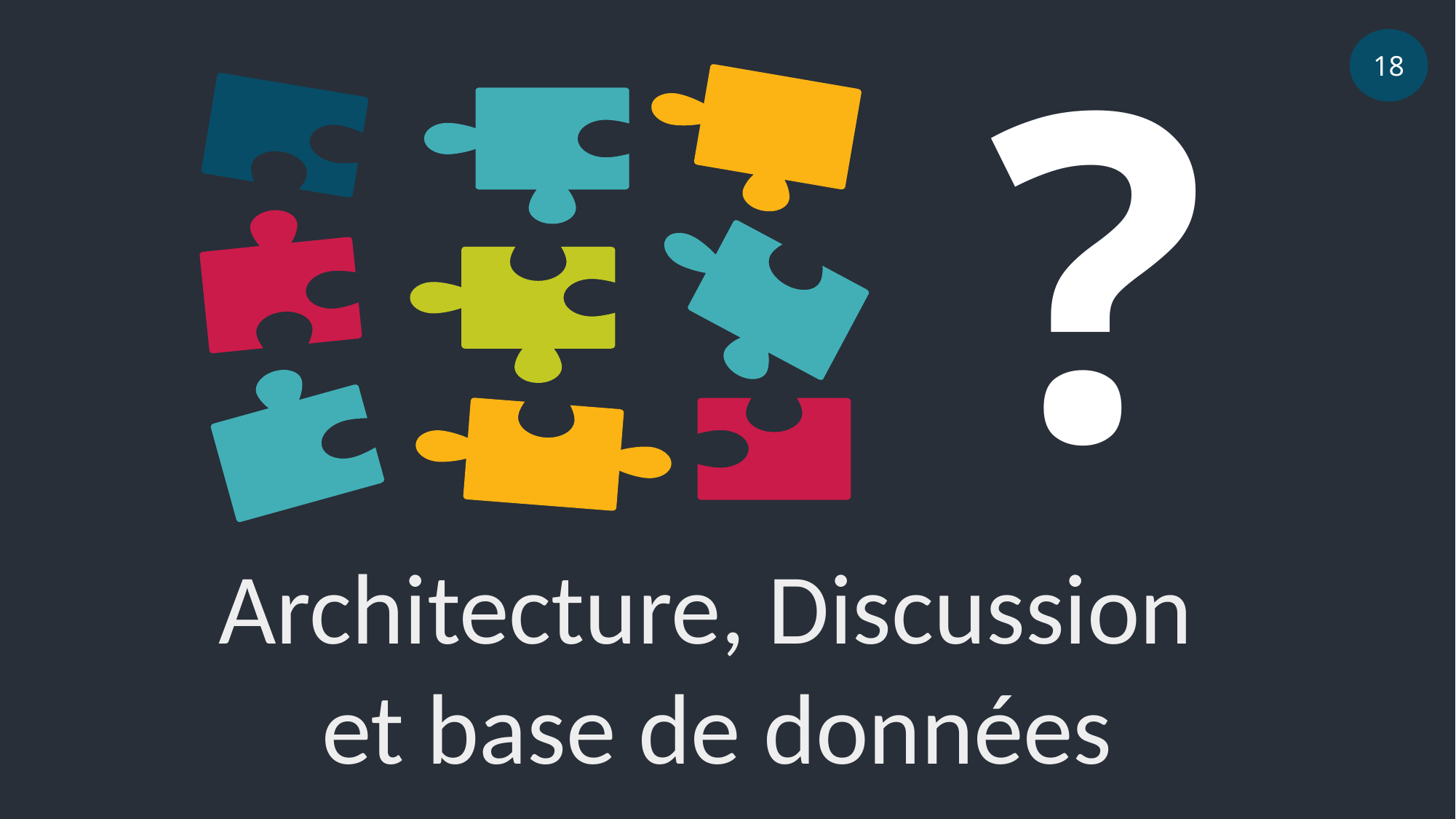

?
18

Architecture, Discussion
et base de données